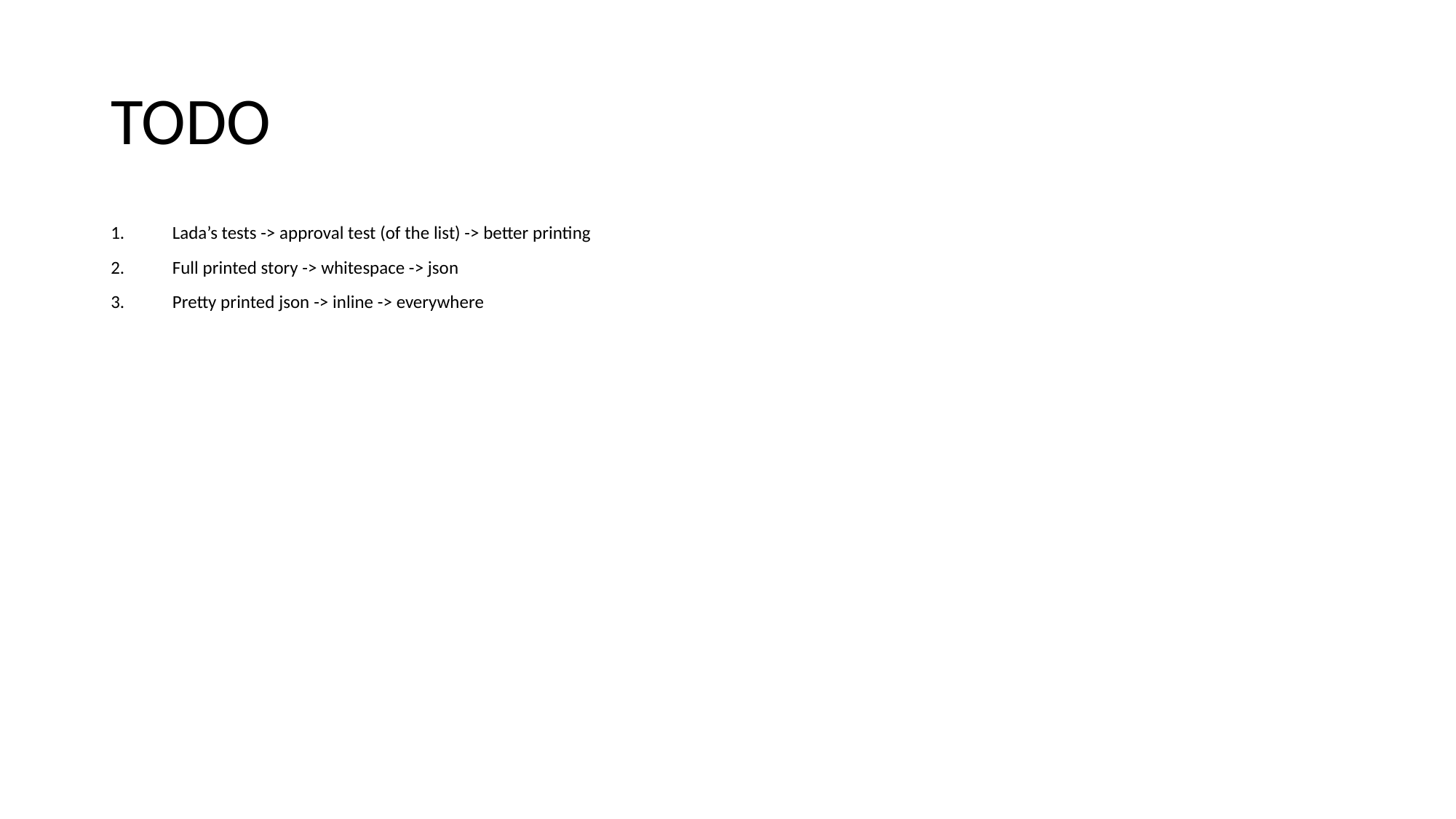

# TODO
Lada’s tests -> approval test (of the list) -> better printing
Full printed story -> whitespace -> json
Pretty printed json -> inline -> everywhere